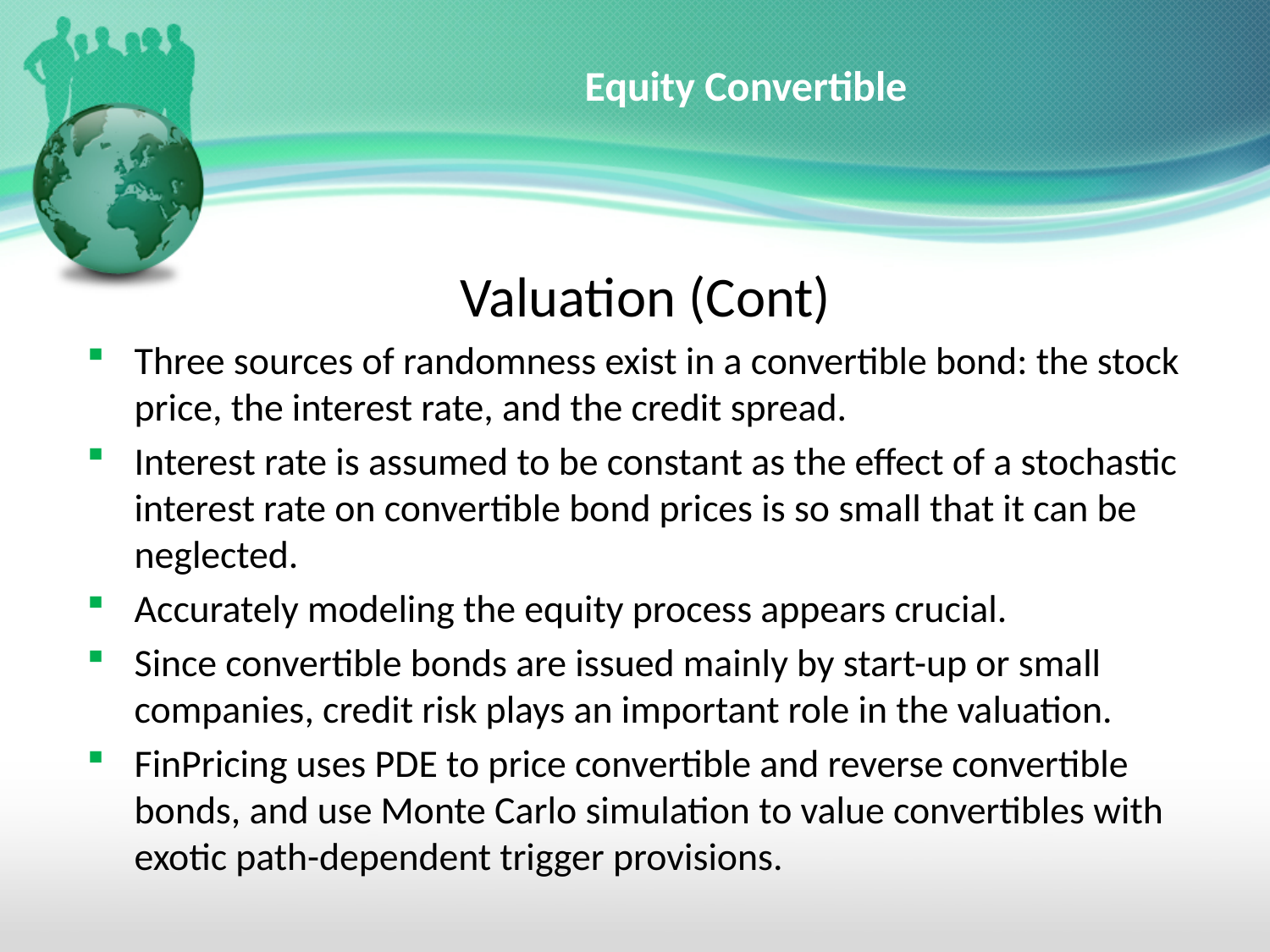

# Equity Convertible
Valuation (Cont)
Three sources of randomness exist in a convertible bond: the stock price, the interest rate, and the credit spread.
Interest rate is assumed to be constant as the effect of a stochastic interest rate on convertible bond prices is so small that it can be neglected.
Accurately modeling the equity process appears crucial.
Since convertible bonds are issued mainly by start-up or small companies, credit risk plays an important role in the valuation.
FinPricing uses PDE to price convertible and reverse convertible bonds, and use Monte Carlo simulation to value convertibles with exotic path-dependent trigger provisions.